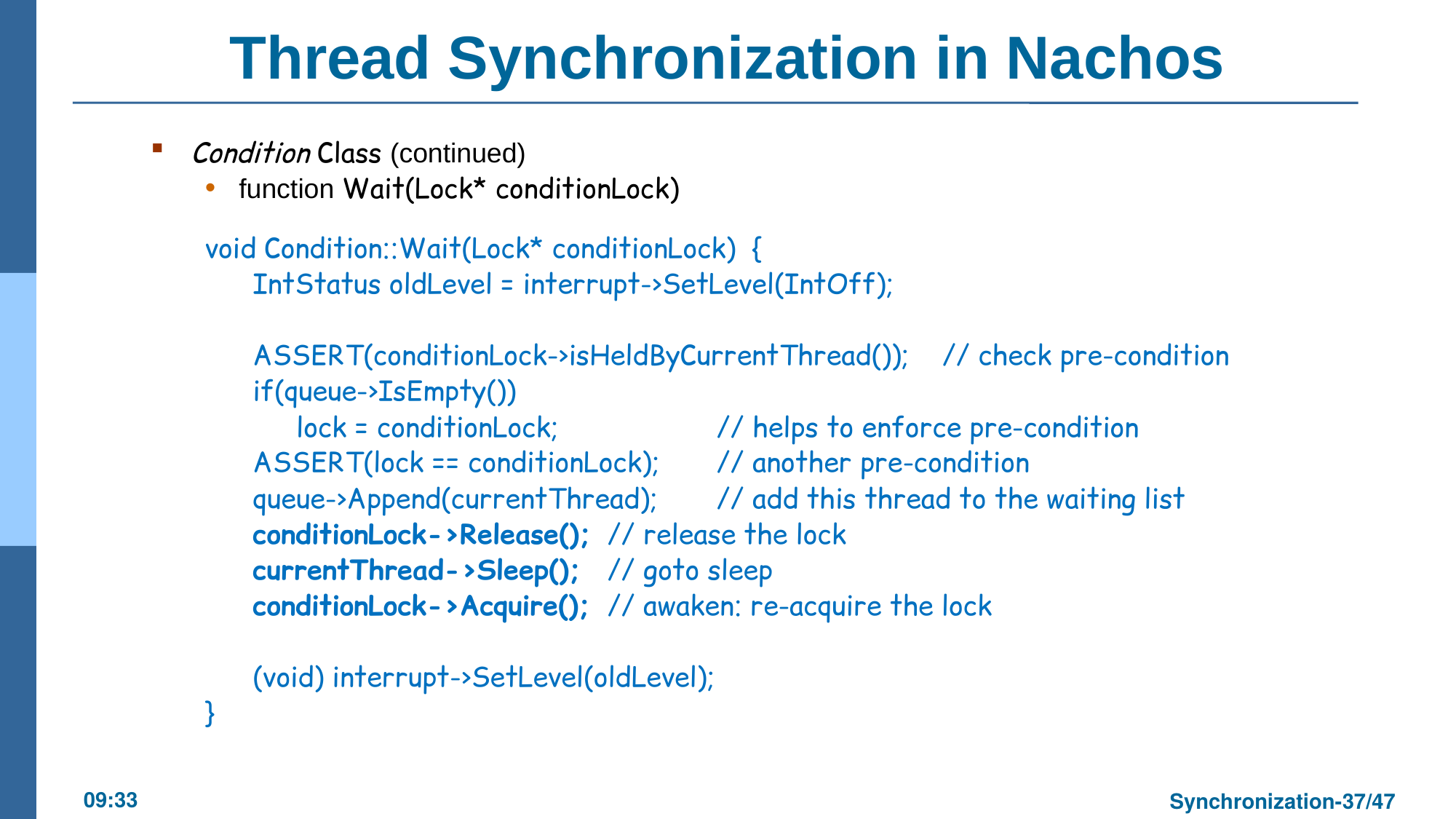

# Thread Synchronization in Nachos
Condition Class (continued)
function Wait(Lock* conditionLock)

void Condition::Wait(Lock* conditionLock)  {
IntStatus oldLevel = interrupt->SetLevel(IntOff);

ASSERT(conditionLock->isHeldByCurrentThread());    // check pre-condition
if(queue->IsEmpty())
	  lock = conditionLock; 		// helps to enforce pre-condition
ASSERT(lock == conditionLock); 	// another pre-condition
queue->Append(currentThread); 	// add this thread to the waiting list
conditionLock->Release(); 	// release the lock
currentThread->Sleep(); 	// goto sleep
conditionLock->Acquire(); 	// awaken: re-acquire the lock

(void) interrupt->SetLevel(oldLevel);
}